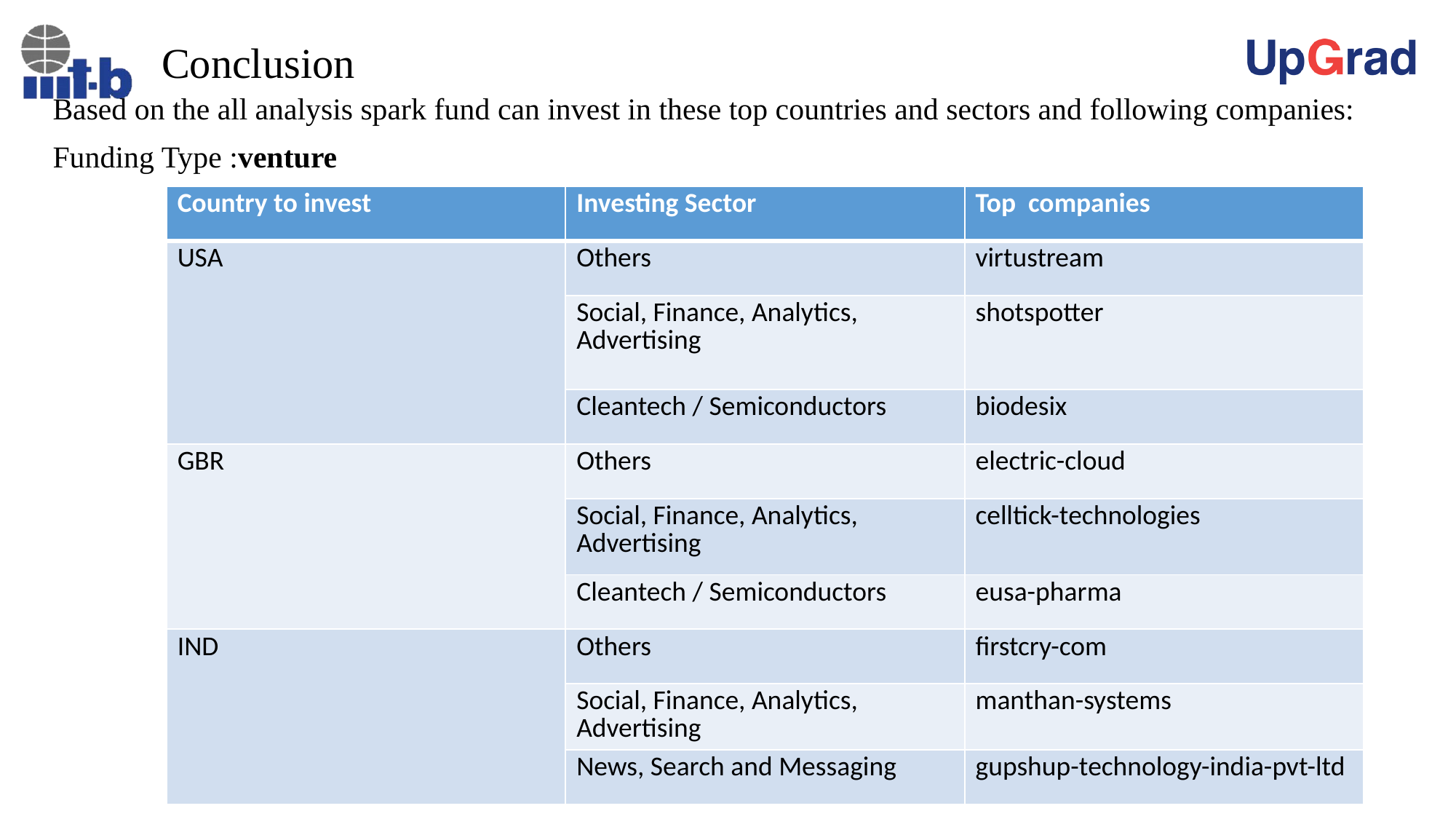

# Conclusion
Based on the all analysis spark fund can invest in these top countries and sectors and following companies:
Funding Type :venture

| Country to invest | Investing Sector | Top companies |
| --- | --- | --- |
| USA | Others | virtustream |
|  | Social, Finance, Analytics, Advertising | shotspotter |
|  | Cleantech / Semiconductors | biodesix |
| GBR | Others | electric-cloud |
|  | Social, Finance, Analytics, Advertising | celltick-technologies |
|  | Cleantech / Semiconductors | eusa-pharma |
| IND | Others | firstcry-com |
|  | Social, Finance, Analytics, Advertising | manthan-systems |
|  | News, Search and Messaging | gupshup-technology-india-pvt-ltd |